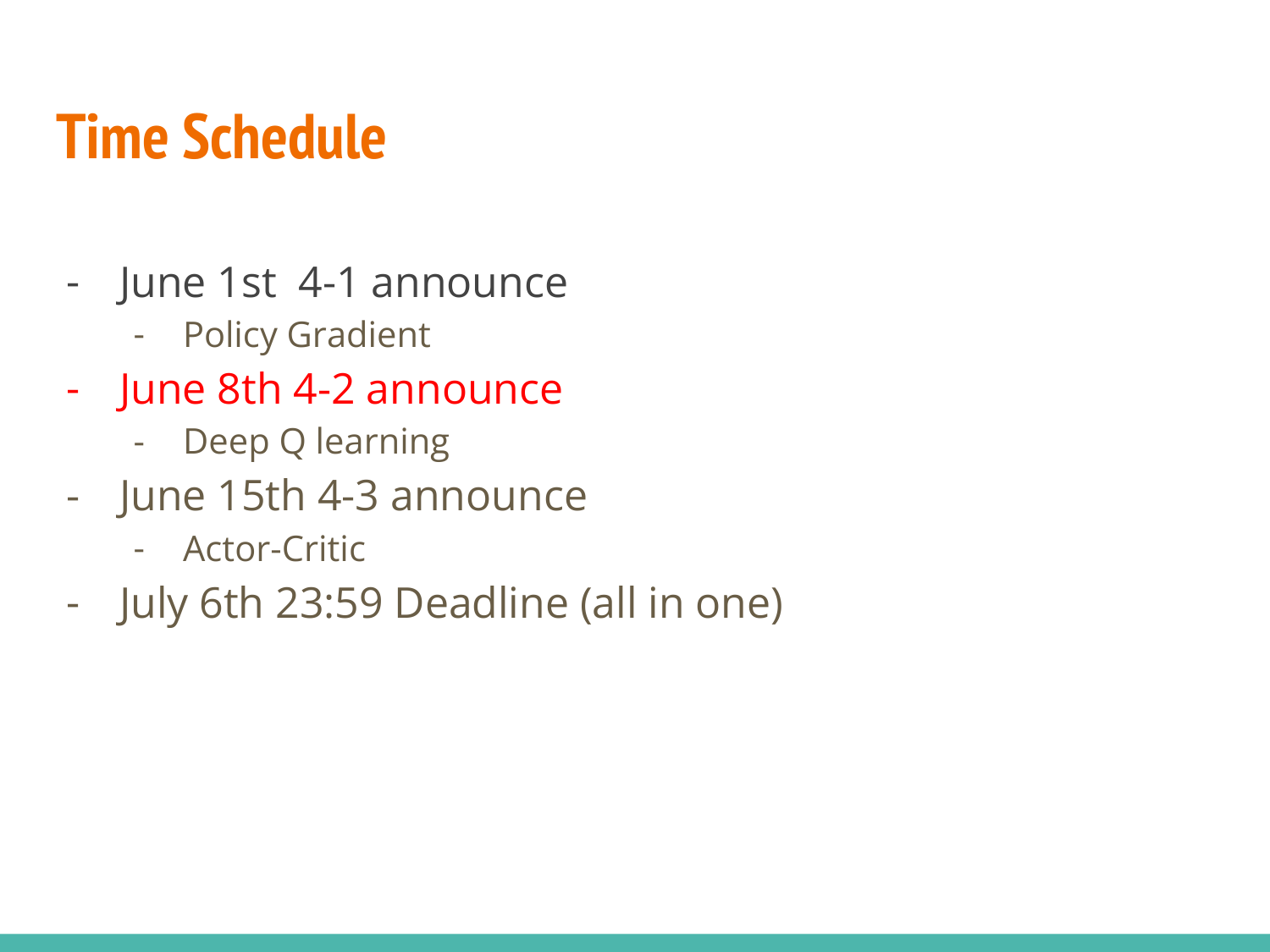

# Time Schedule
June 1st  4-1 announce
Policy Gradient
June 8th 4-2 announce
Deep Q learning
June 15th 4-3 announce
Actor-Critic
July 6th 23:59 Deadline (all in one)